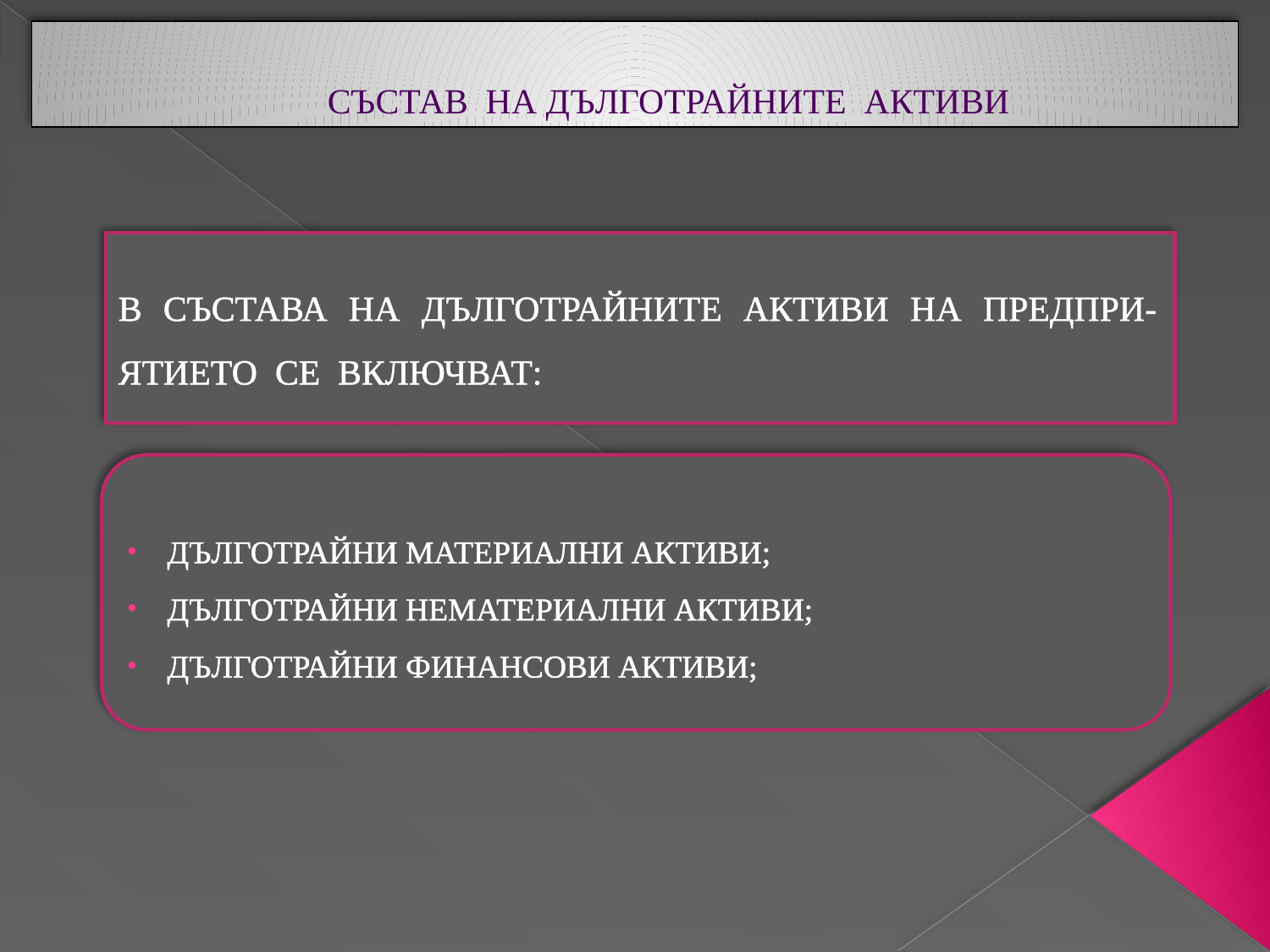

# СЪСТАВ  НА ДЪЛГОТРАЙНИТЕ  АКТИВИ
В СЪСТАВА НА ДЪЛГОТРАЙНИТЕ АКТИВИ НА ПРЕДПРИ-ЯТИЕТО  СЕ  ВКЛЮЧВАТ:

ДЪЛГОТРАЙНИ МАТЕРИАЛНИ АКТИВИ;
ДЪЛГОТРАЙНИ НЕМАТЕРИАЛНИ АКТИВИ;
ДЪЛГОТРАЙНИ ФИНАНСОВИ АКТИВИ;